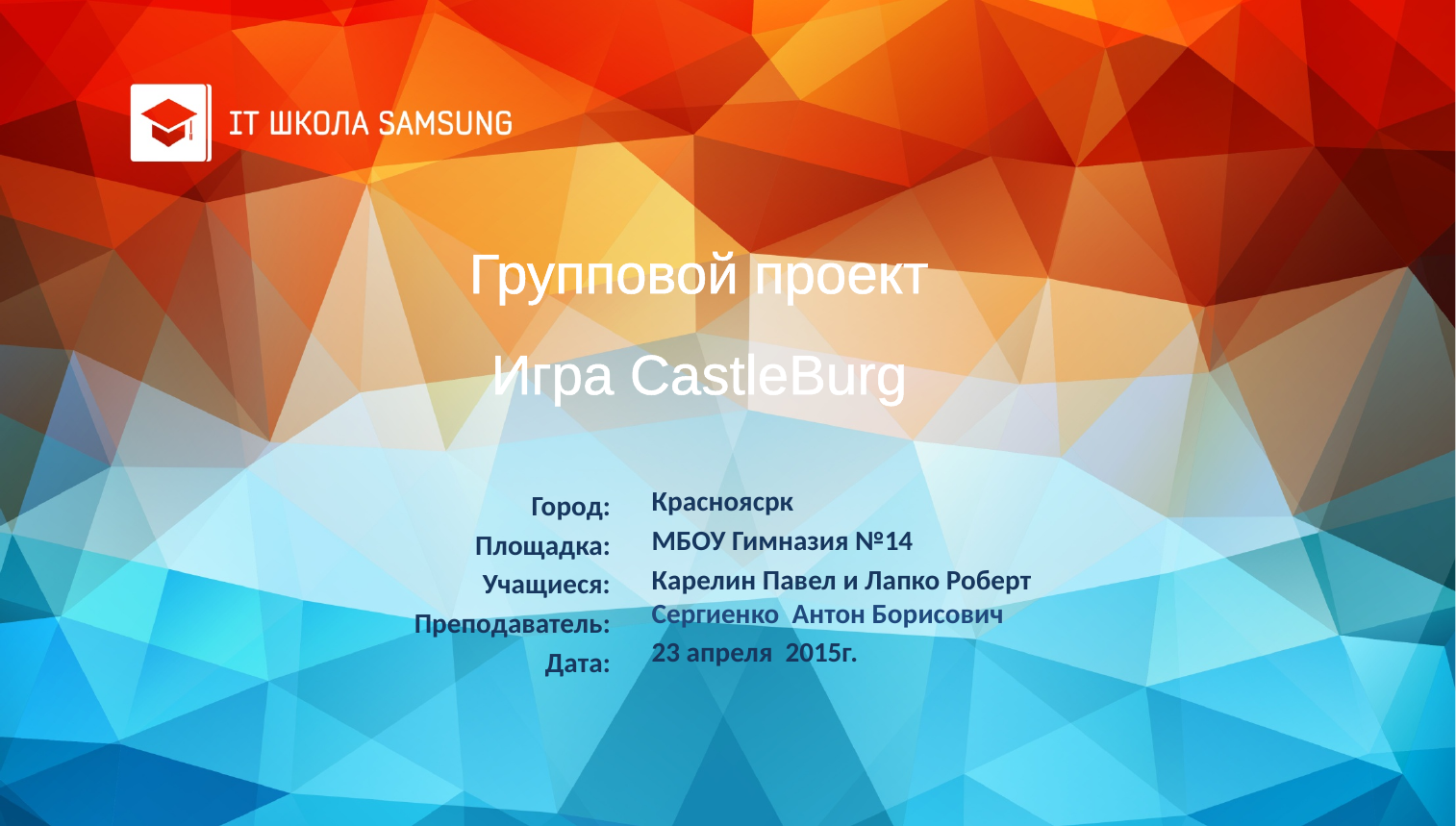

Групповой проект
Игра CastleBurg
Красноясрк
МБОУ Гимназия №14
Карелин Павел и Лапко Роберт
Сергиенко  Антон Борисович
23 апреля  2015г.
Город:
Площадка:
Учащиеся:
Преподаватель:
Дата: